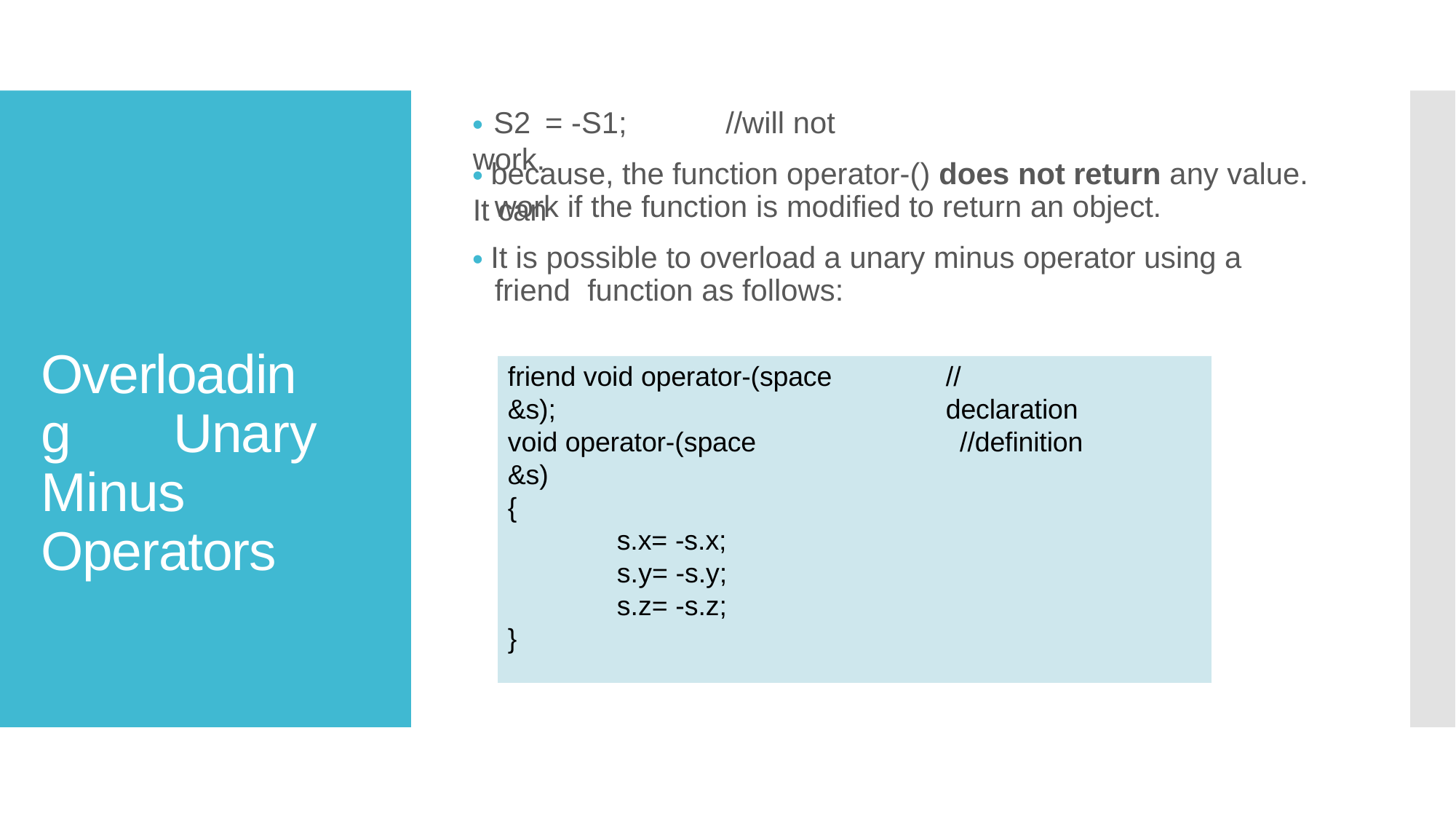

🞄 S2 = -S1;	//will not work.
# 🞄 because, the function operator-() does not return any value. It can
work if the function is modified to return an object.
🞄 It is possible to overload a unary minus operator using a friend  function as follows:
Overloading  Unary Minus  Operators

friend void operator-(space &s);
//declaration
void operator-(space &s)
{
s.x= -s.x;
s.y= -s.y;
s.z= -s.z;
}
//definition